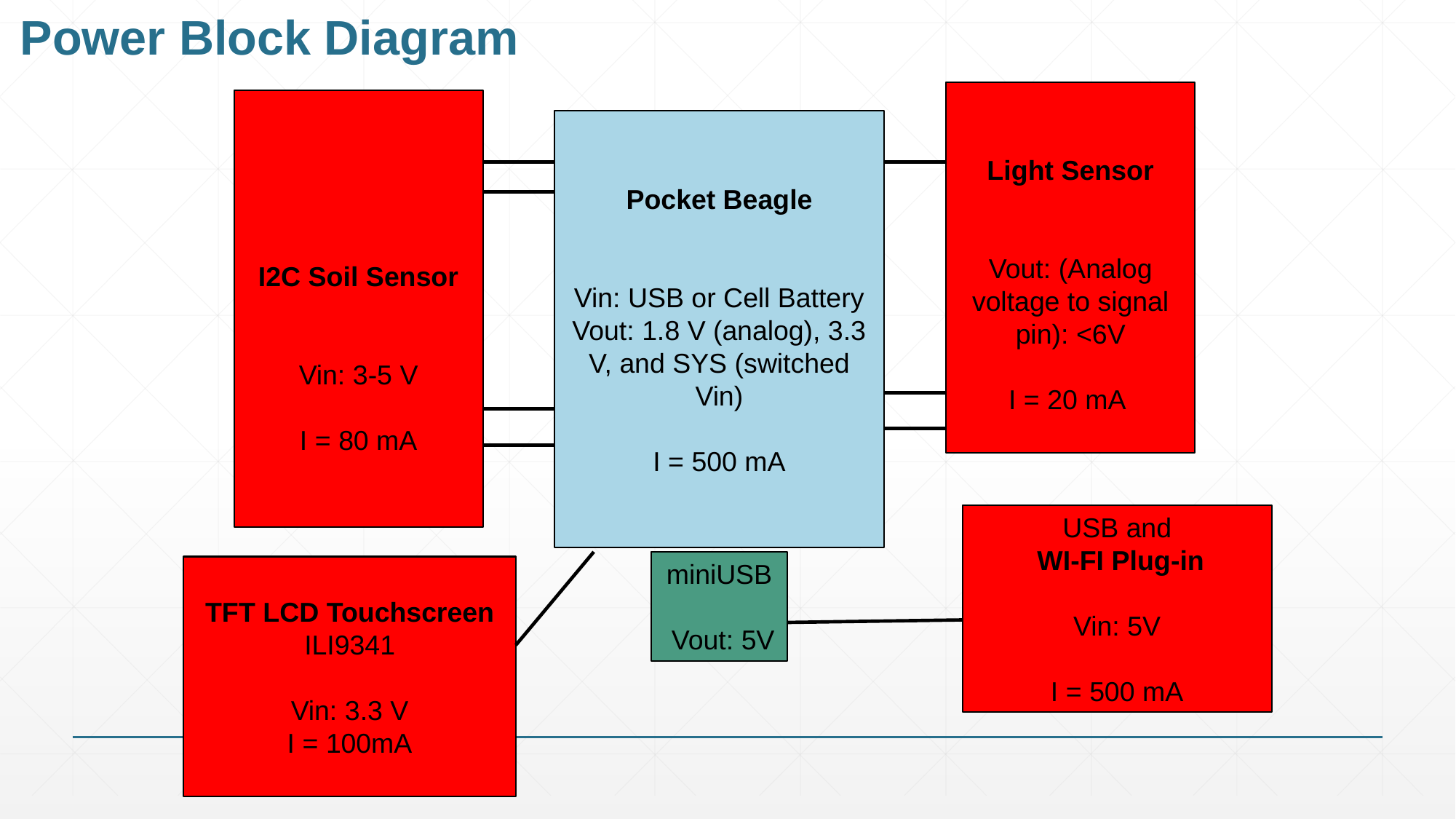

# Power Block Diagram

Light Sensor

Vout: (Analog voltage to signal pin): <6V

I = 20 mA

I2C Soil Sensor

Vin: 3-5 V

I = 80 mA

Pocket Beagle

Vin: USB or Cell Battery
Vout: 1.8 V (analog), 3.3 V, and SYS (switched Vin)

I = 500 mA

USB and
 WI-FI Plug-in

Vin: 5V

I = 500 mA
miniUSB

 Vout: 5V

TFT LCD Touchscreen
ILI9341

Vin: 3.3 V
I = 100mA